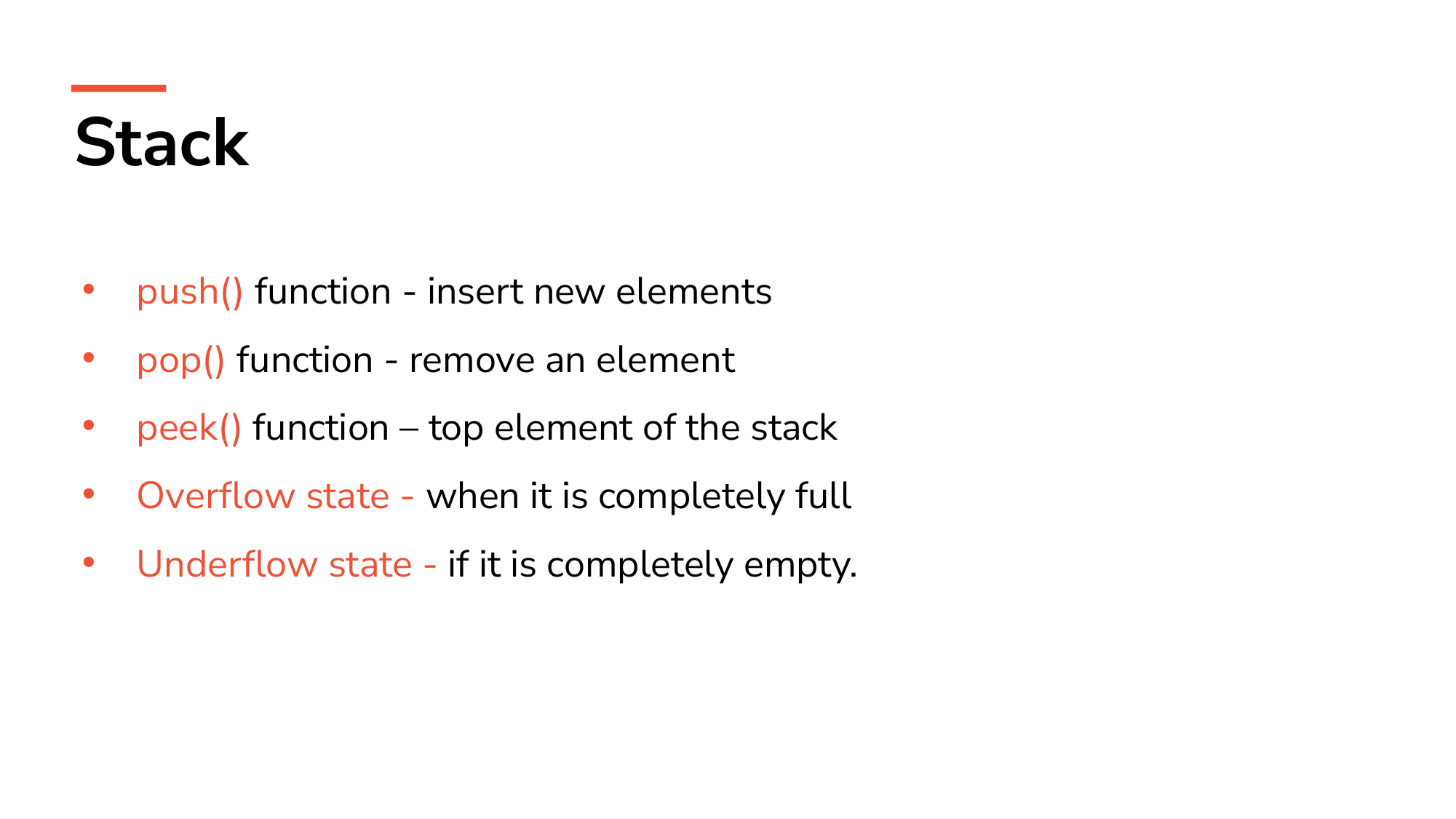

Stack
push() function - insert new elements
pop() function - remove an element
peek() function – top element of the stack
Overflow state - when it is completely full
Underflow state - if it is completely empty.